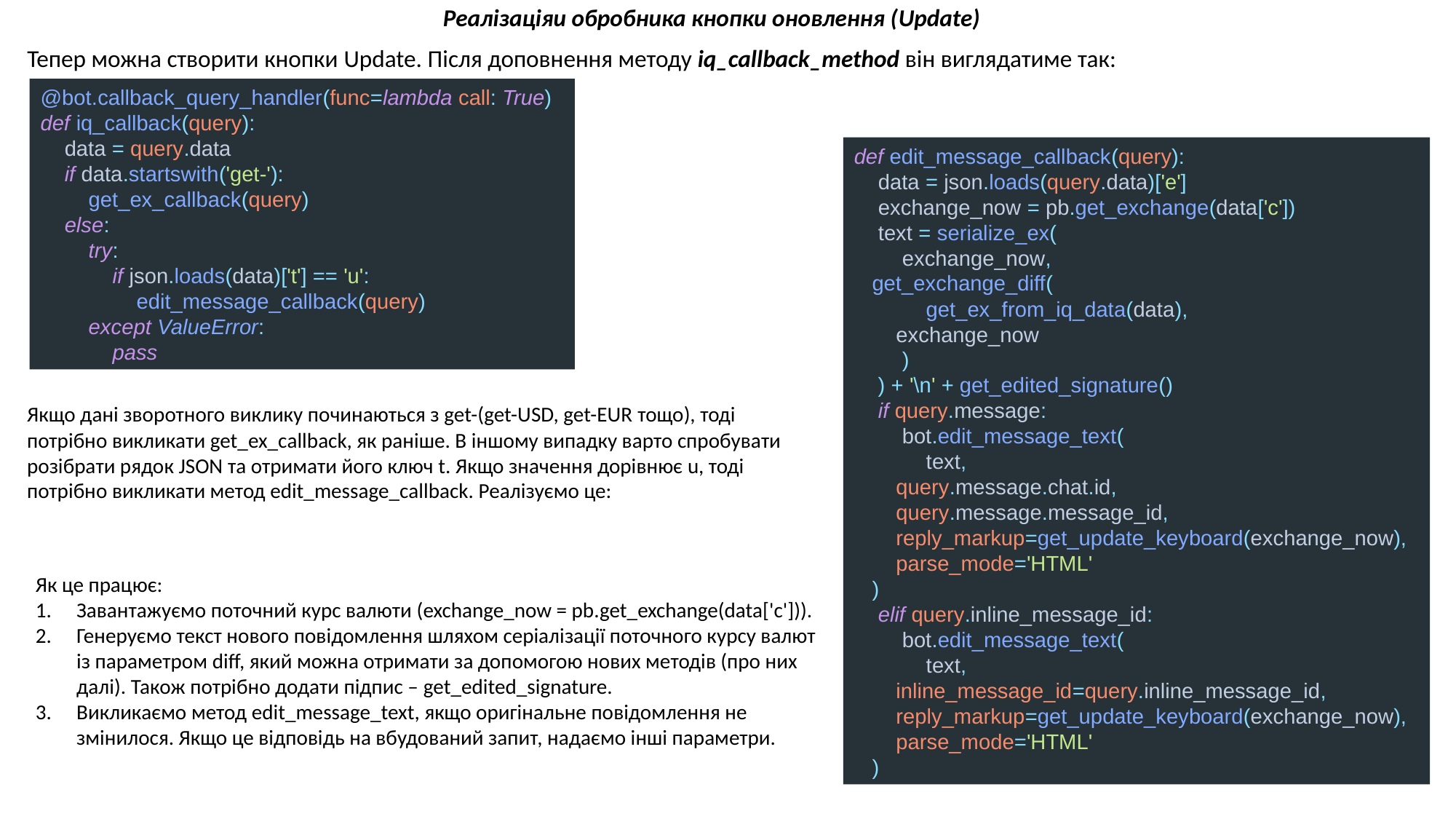

Реалізаціяи обробника кнопки оновлення (Update)
Тепер можна створити кнопки Update. Після доповнення методу iq_callback_method він виглядатиме так:
@bot.callback_query_handler(func=lambda call: True)
def iq_callback(query):
    data = query.data
    if data.startswith('get-'):
        get_ex_callback(query)
    else:
        try:
            if json.loads(data)['t'] == 'u':
                edit_message_callback(query)
        except ValueError:
            pass
def edit_message_callback(query):
    data = json.loads(query.data)['e']
    exchange_now = pb.get_exchange(data['c'])
    text = serialize_ex(
        exchange_now,
   get_exchange_diff(
            get_ex_from_iq_data(data),
       exchange_now
        )
    ) + '\n' + get_edited_signature()
    if query.message:
        bot.edit_message_text(
            text,
       query.message.chat.id,
       query.message.message_id,
       reply_markup=get_update_keyboard(exchange_now),
       parse_mode='HTML'
   )
    elif query.inline_message_id:
        bot.edit_message_text(
            text,
       inline_message_id=query.inline_message_id,
       reply_markup=get_update_keyboard(exchange_now),
       parse_mode='HTML'
   )
Якщо дані зворотного виклику починаються з get-(get-USD, get-EUR тощо), тоді потрібно викликати get_ex_callback, як раніше. В іншому випадку варто спробувати розібрати рядок JSON та отримати його ключ t. Якщо значення дорівнює u, тоді потрібно викликати метод edit_message_callback. Реалізуємо це:
Як це працює:
Завантажуємо поточний курс валюти (exchange_now = pb.get_exchange(data['c'])).
Генеруємо текст нового повідомлення шляхом серіалізації поточного курсу валют із параметром diff, який можна отримати за допомогою нових методів (про них далі). Також потрібно додати підпис – get_edited_signature.
Викликаємо метод edit_message_text, якщо оригінальне повідомлення не змінилося. Якщо це відповідь на вбудований запит, надаємо інші параметри.